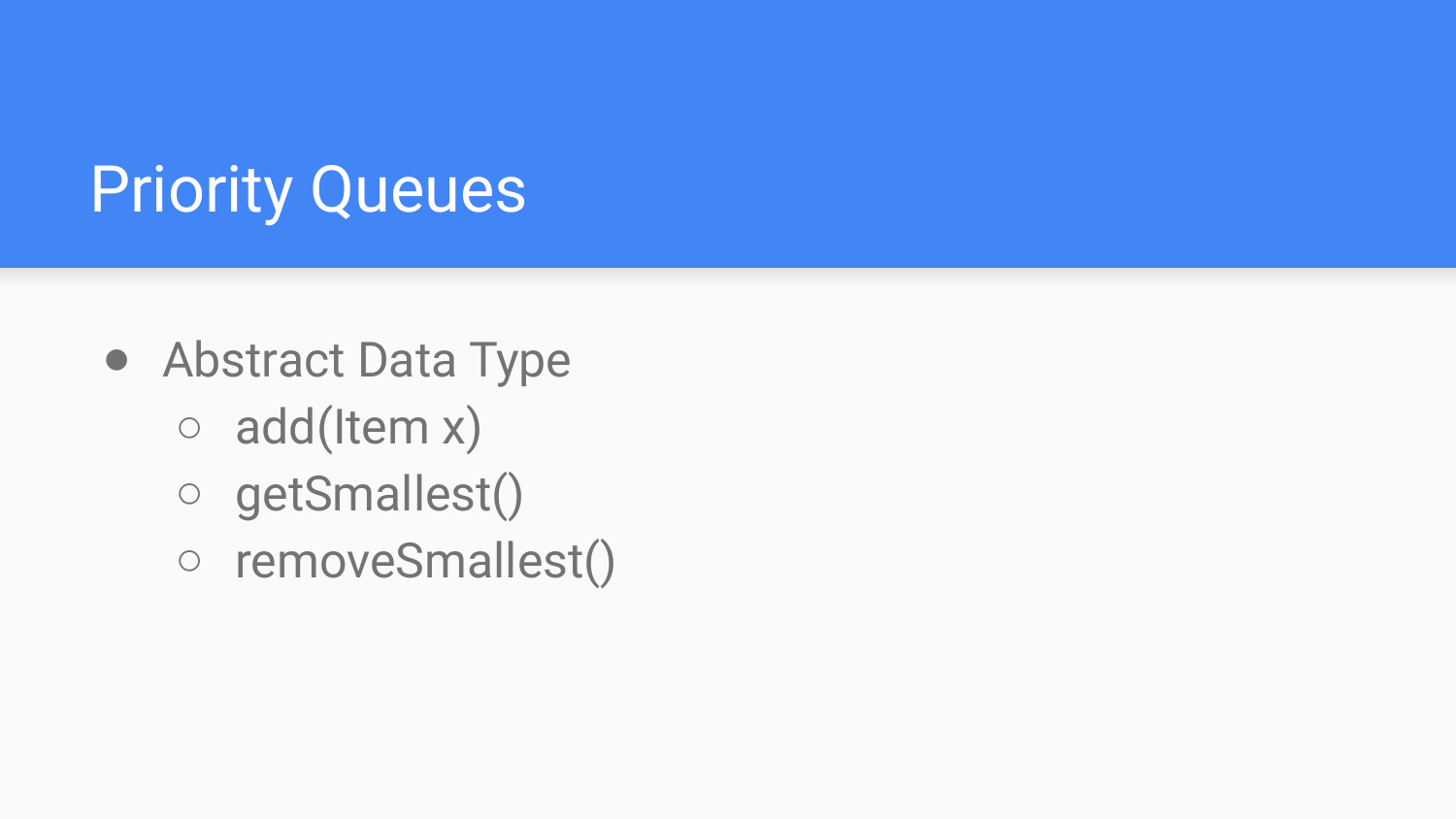

# Priority Queues
Abstract Data Type
add(Item x)
getSmallest()
removeSmallest()